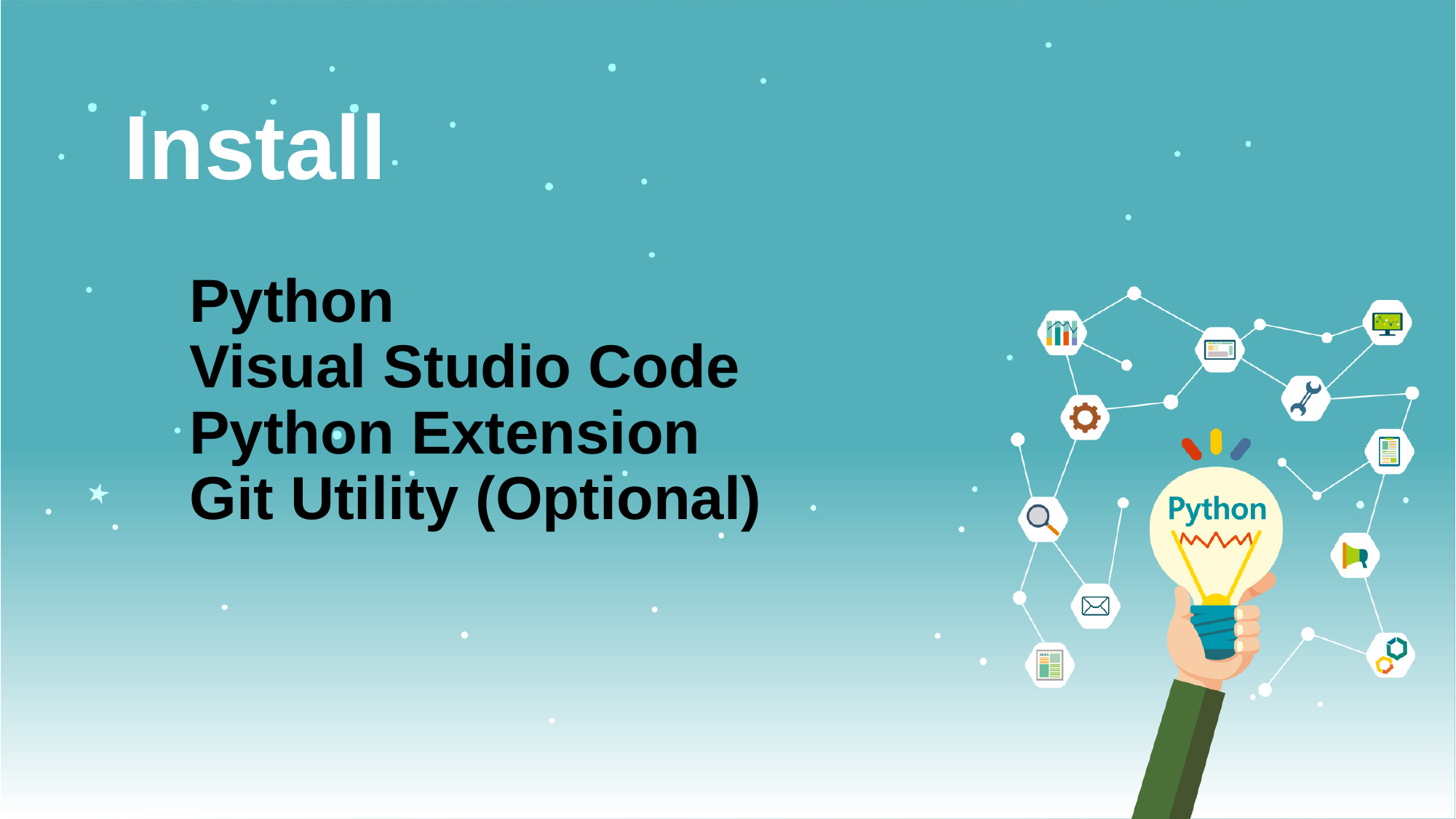

Install

Python
Visual Studio Code
Python Extension
Git Utility (Optional)